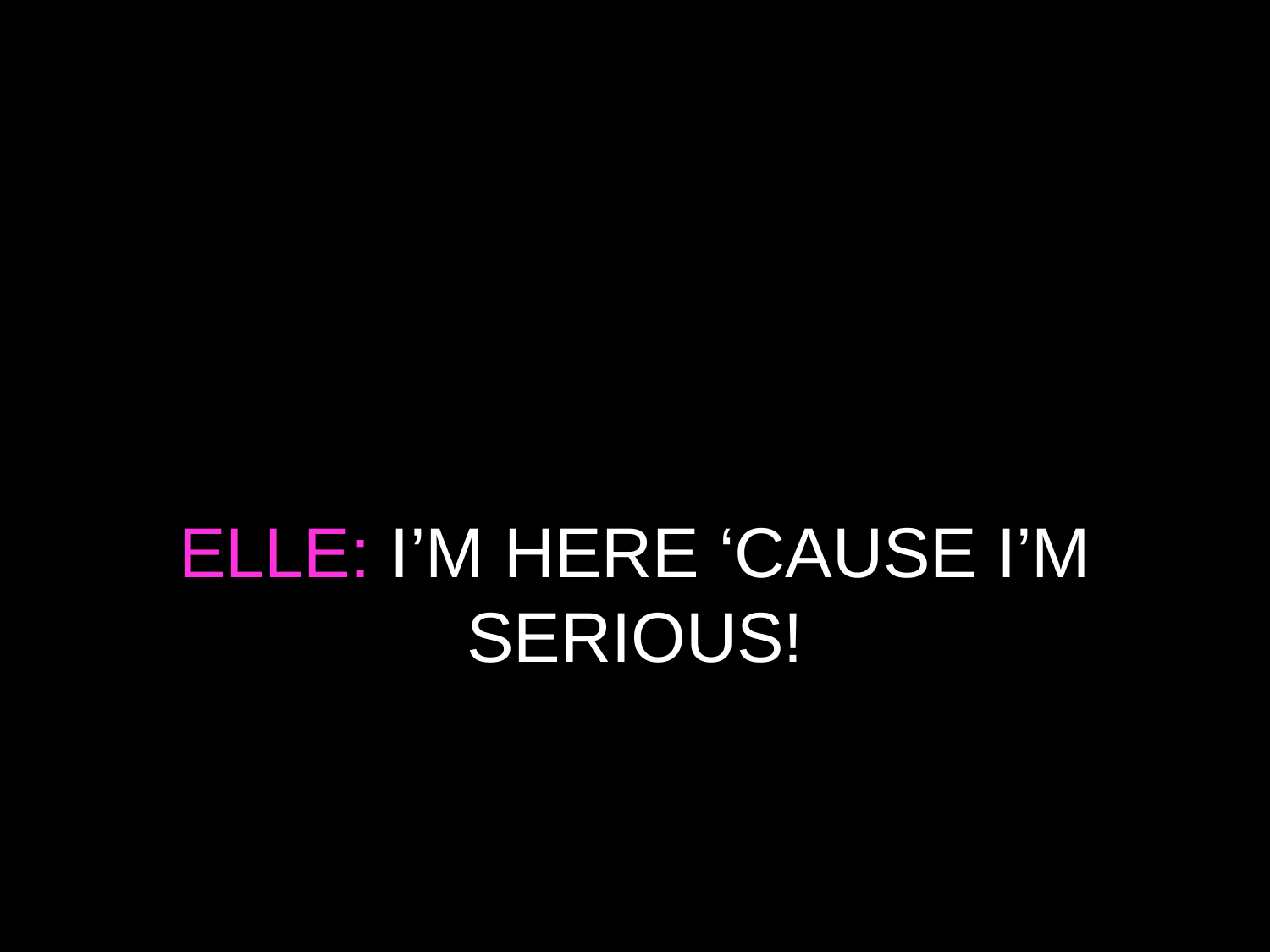

# ELLE: I’M HERE ‘CAUSE I’M SERIOUS!